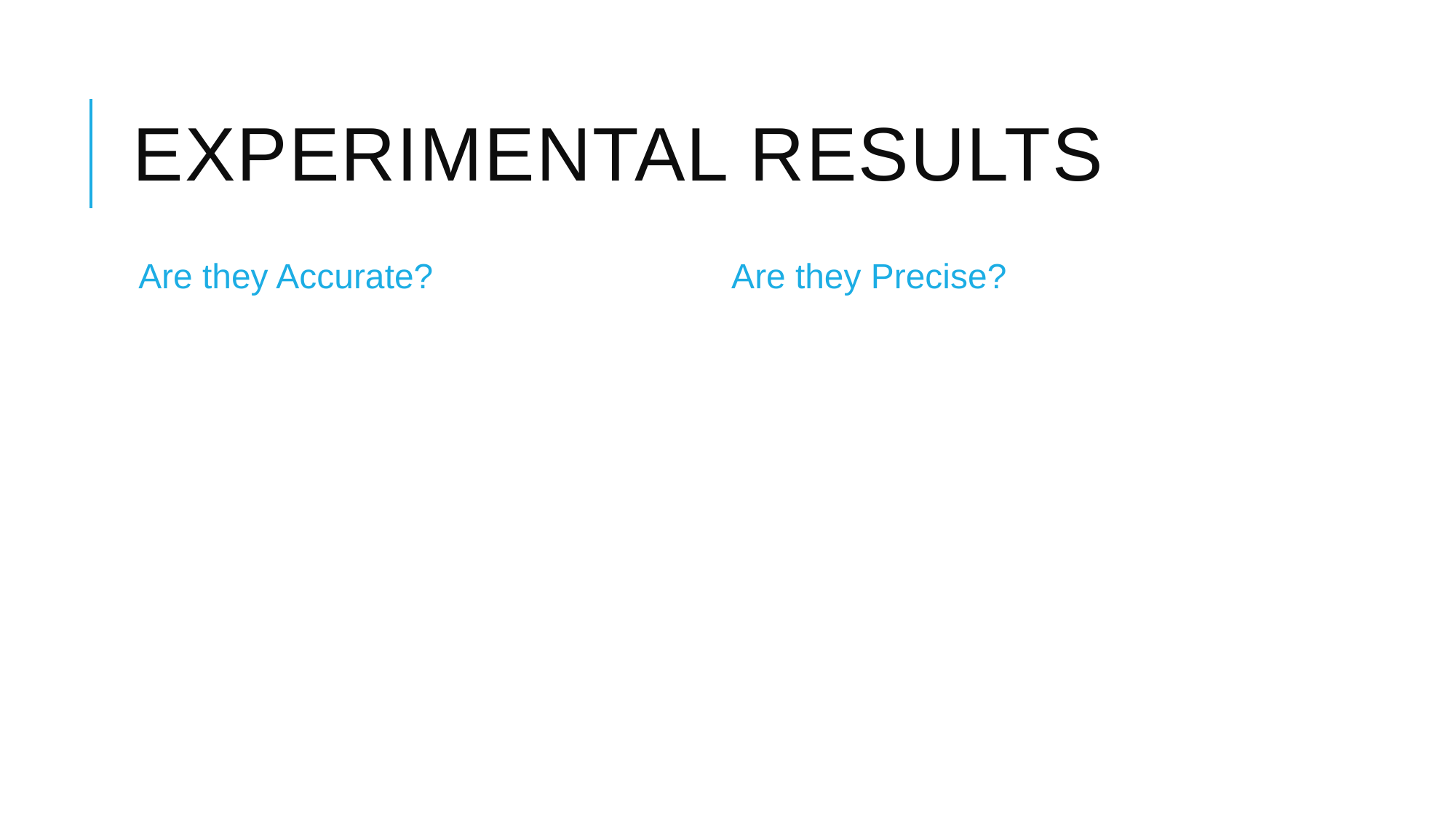

# Experimental results
Are they Accurate?
Are they Precise?